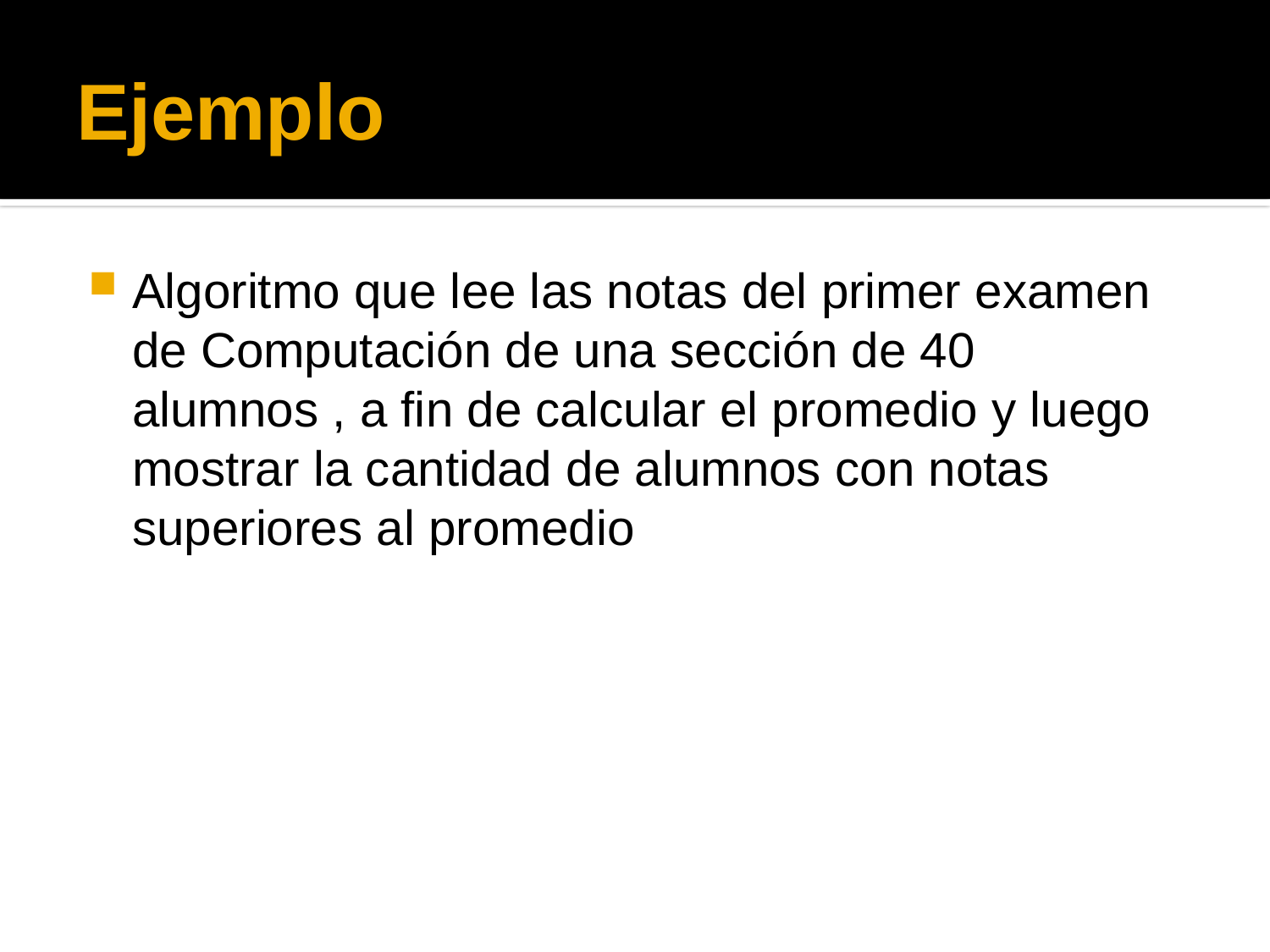

# Ejemplo
Algoritmo que lee las notas del primer examen de Computación de una sección de 40 alumnos , a fin de calcular el promedio y luego mostrar la cantidad de alumnos con notas superiores al promedio